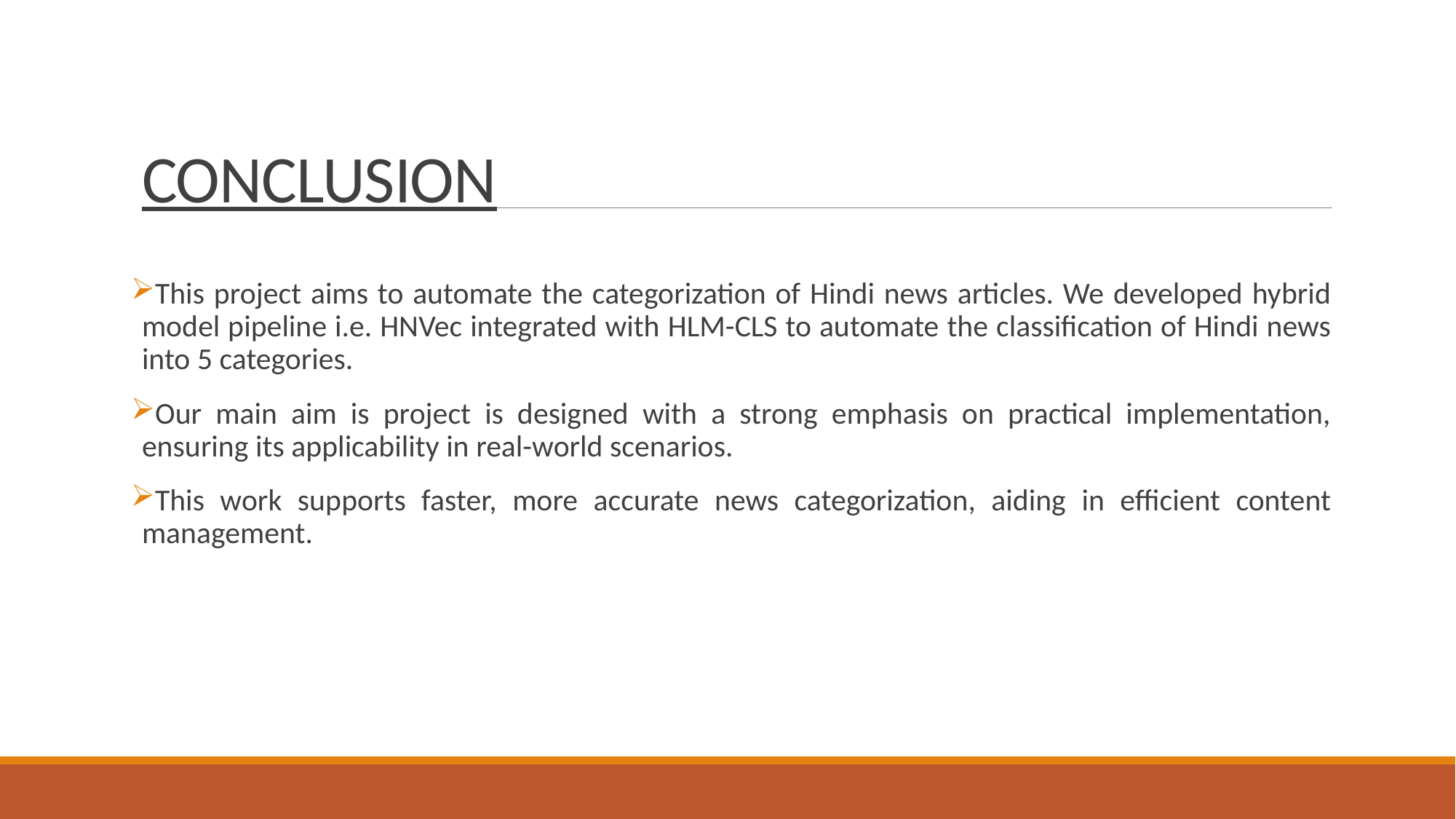

# CONCLUSION
This project aims to automate the categorization of Hindi news articles. We developed hybrid model pipeline i.e. HNVec integrated with HLM-CLS to automate the classification of Hindi news into 5 categories.
Our main aim is project is designed with a strong emphasis on practical implementation, ensuring its applicability in real-world scenarios.
This work supports faster, more accurate news categorization, aiding in efficient content management.